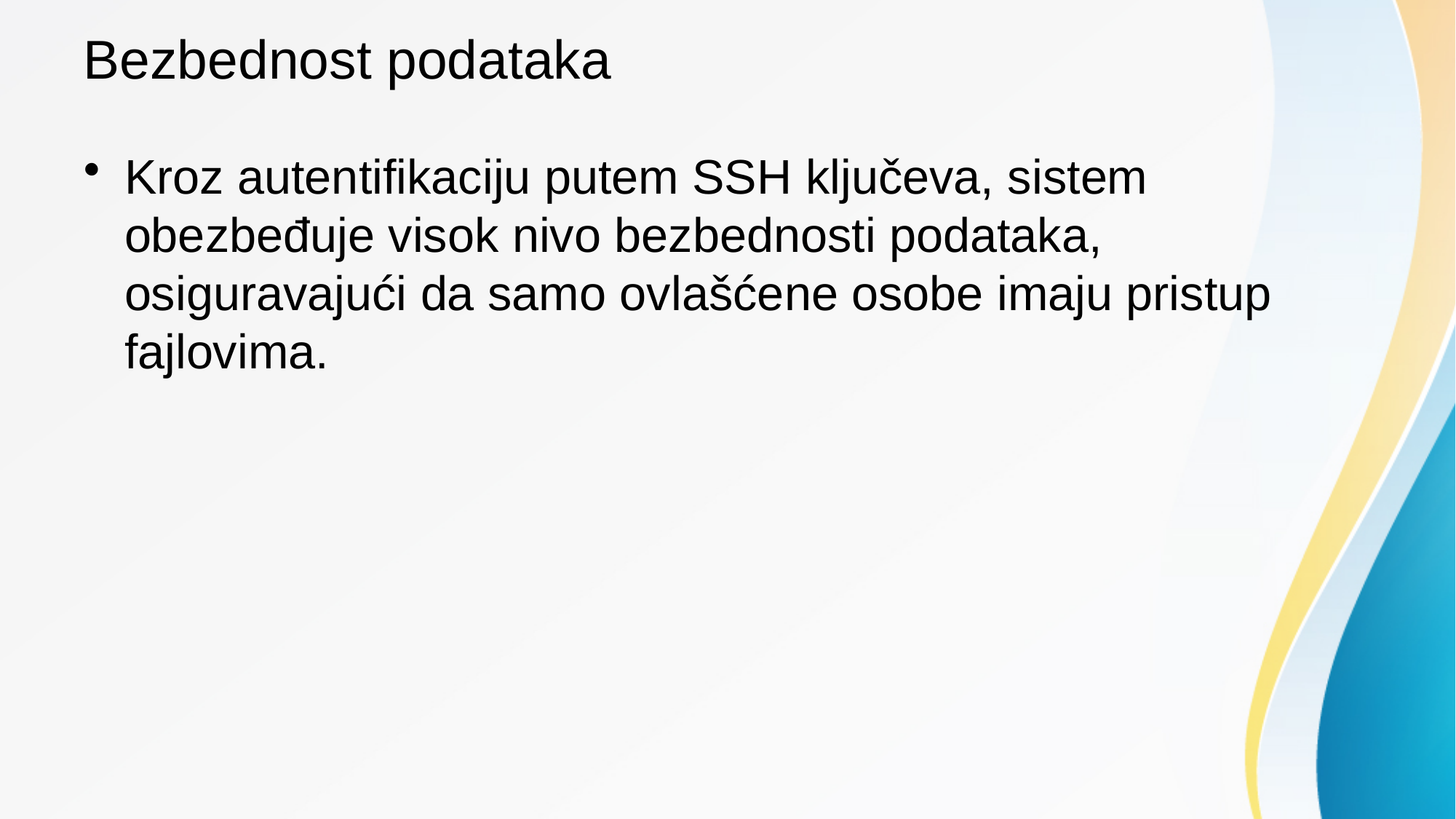

# Bezbednost podataka
Kroz autentifikaciju putem SSH ključeva, sistem obezbeđuje visok nivo bezbednosti podataka, osiguravajući da samo ovlašćene osobe imaju pristup fajlovima.